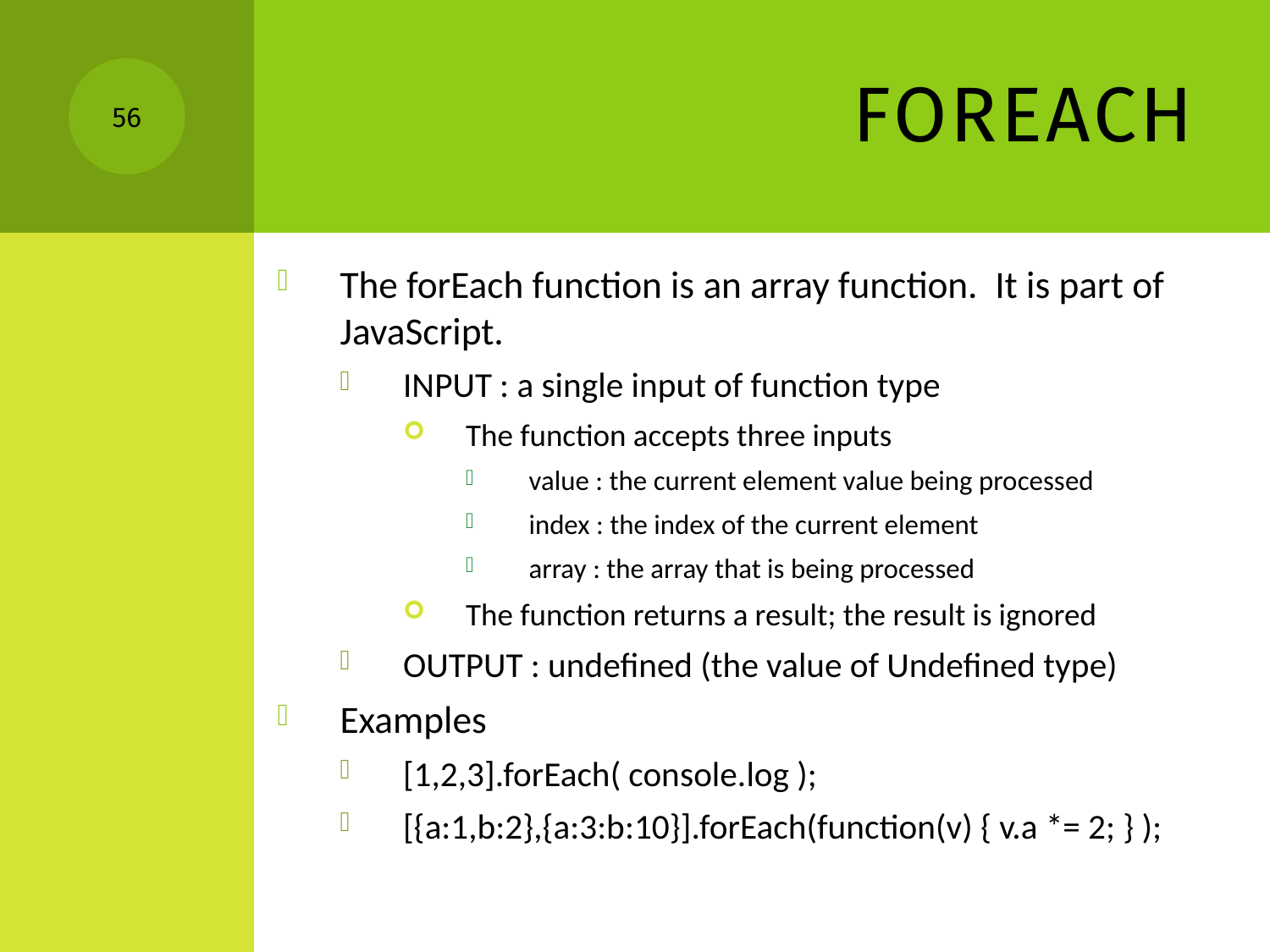

# forEach
56
The forEach function is an array function.  It is part of JavaScript.
INPUT : a single input of function type
The function accepts three inputs
value : the current element value being processed
index : the index of the current element
array : the array that is being processed
The function returns a result; the result is ignored
OUTPUT : undefined (the value of Undefined type)
Examples
[1,2,3].forEach( console.log );
[{a:1,b:2},{a:3:b:10}].forEach(function(v) { v.a *= 2; } );